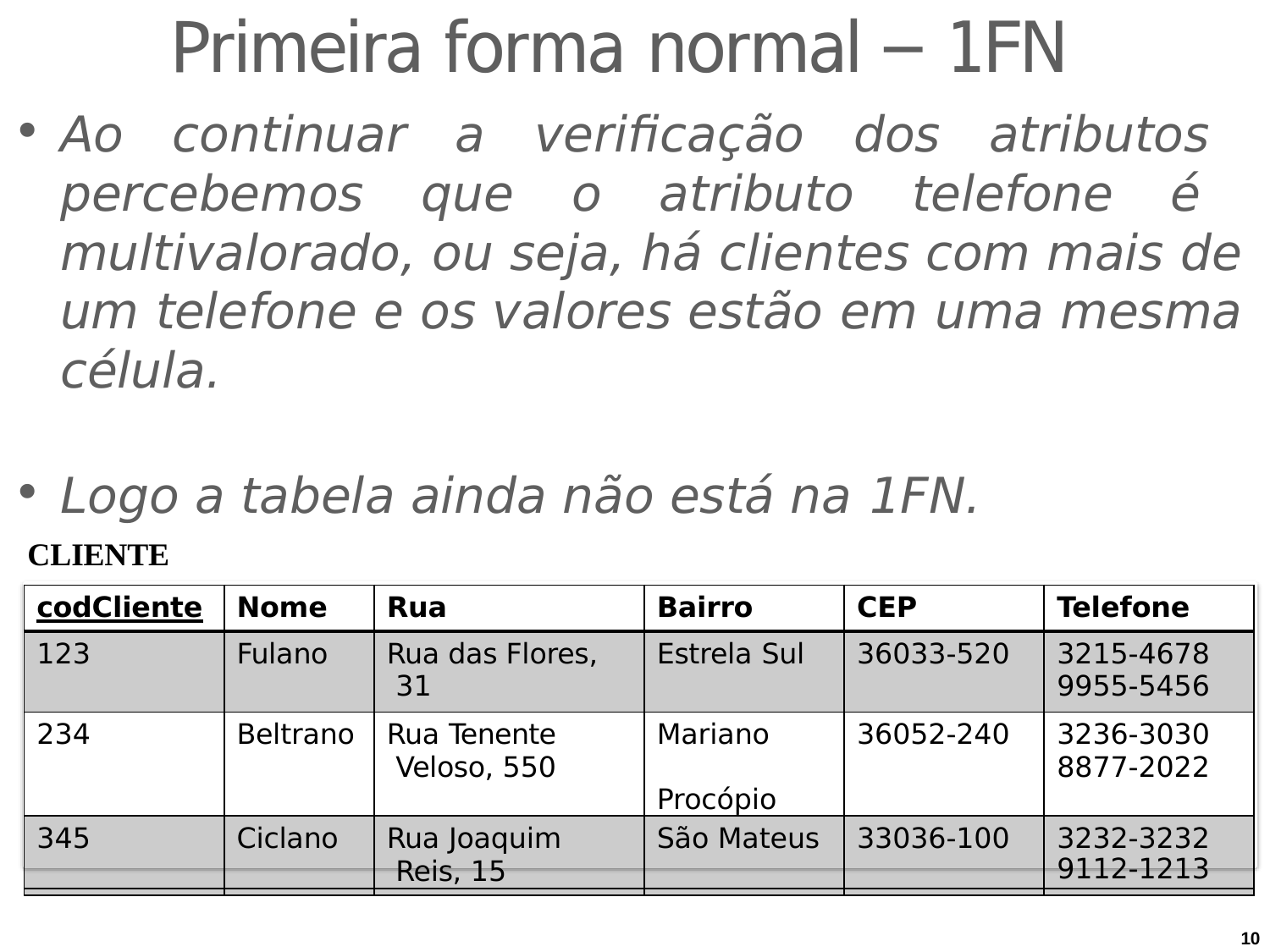

# Primeira forma normal – 1FN
Ao continuar a verificação dos atributos  percebemos que o atributo telefone é  multivalorado, ou seja, há clientes com mais de  um telefone e os valores estão em uma mesma  célula.

Logo a tabela ainda não está na 1FN.
CLIENTE

| codCliente | Nome | Rua | Bairro | CEP | Telefone |
| --- | --- | --- | --- | --- | --- |
| 123 | Fulano | Rua das Flores, 31 | Estrela Sul | 36033-520 | 3215-4678 9955-5456 |
| 234 | Beltrano | Rua Tenente Veloso, 550 | Mariano Procópio | 36052-240 | 3236-3030 8877-2022 |
| 345 | Ciclano | Rua Joaquim Reis, 15 | São Mateus | 33036-100 | 3232-3232 9112-1213 |
|  |  |  |  |  |  |
10